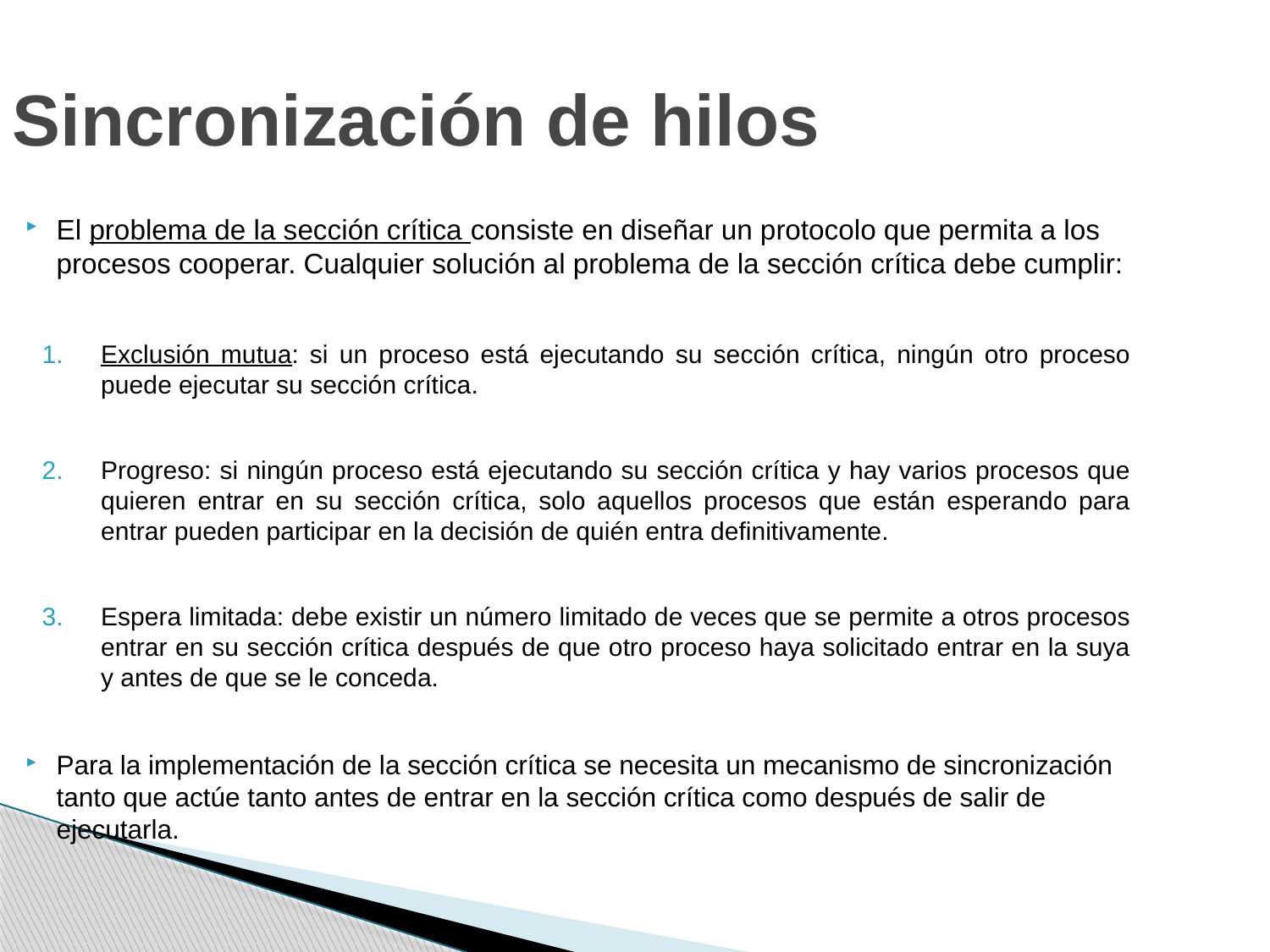

Sincronización de hilos
El problema de la sección crítica consiste en diseñar un protocolo que permita a los procesos cooperar. Cualquier solución al problema de la sección crítica debe cumplir:

Exclusión mutua: si un proceso está ejecutando su sección crítica, ningún otro proceso puede ejecutar su sección crítica.

Progreso: si ningún proceso está ejecutando su sección crítica y hay varios procesos que quieren entrar en su sección crítica, solo aquellos procesos que están esperando para entrar pueden participar en la decisión de quién entra definitivamente.

Espera limitada: debe existir un número limitado de veces que se permite a otros procesos entrar en su sección crítica después de que otro proceso haya solicitado entrar en la suya y antes de que se le conceda.

Para la implementación de la sección crítica se necesita un mecanismo de sincronización tanto que actúe tanto antes de entrar en la sección crítica como después de salir de ejecutarla.